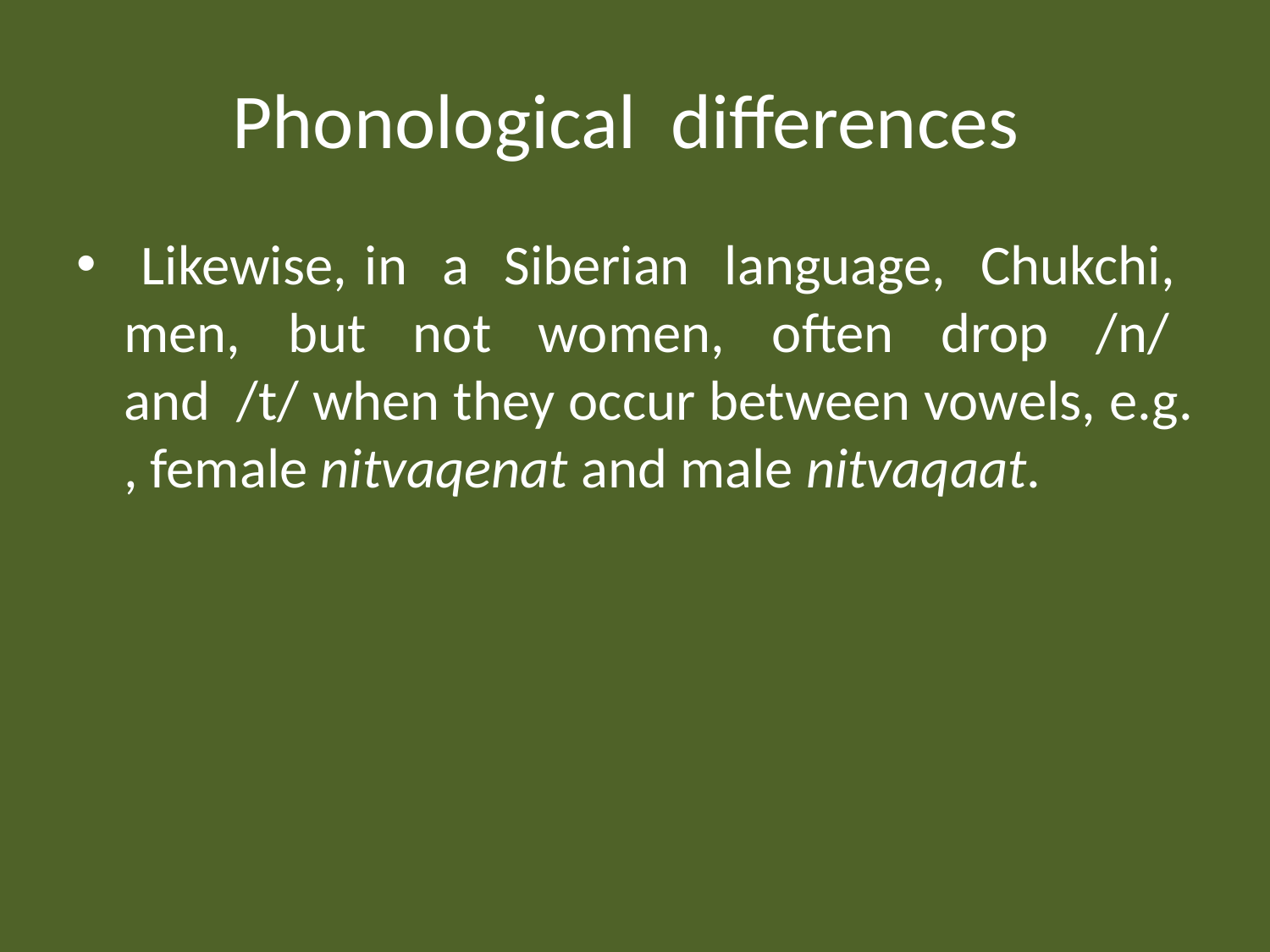

# Phonological  differences
 Likewise, in  a  Siberian  language,  Chukchi,  men,  but  not  women,  often  drop  /n/  and  /t/ when they occur between vowels, e.g. , female nitvaqenat and male nitvaqaat.